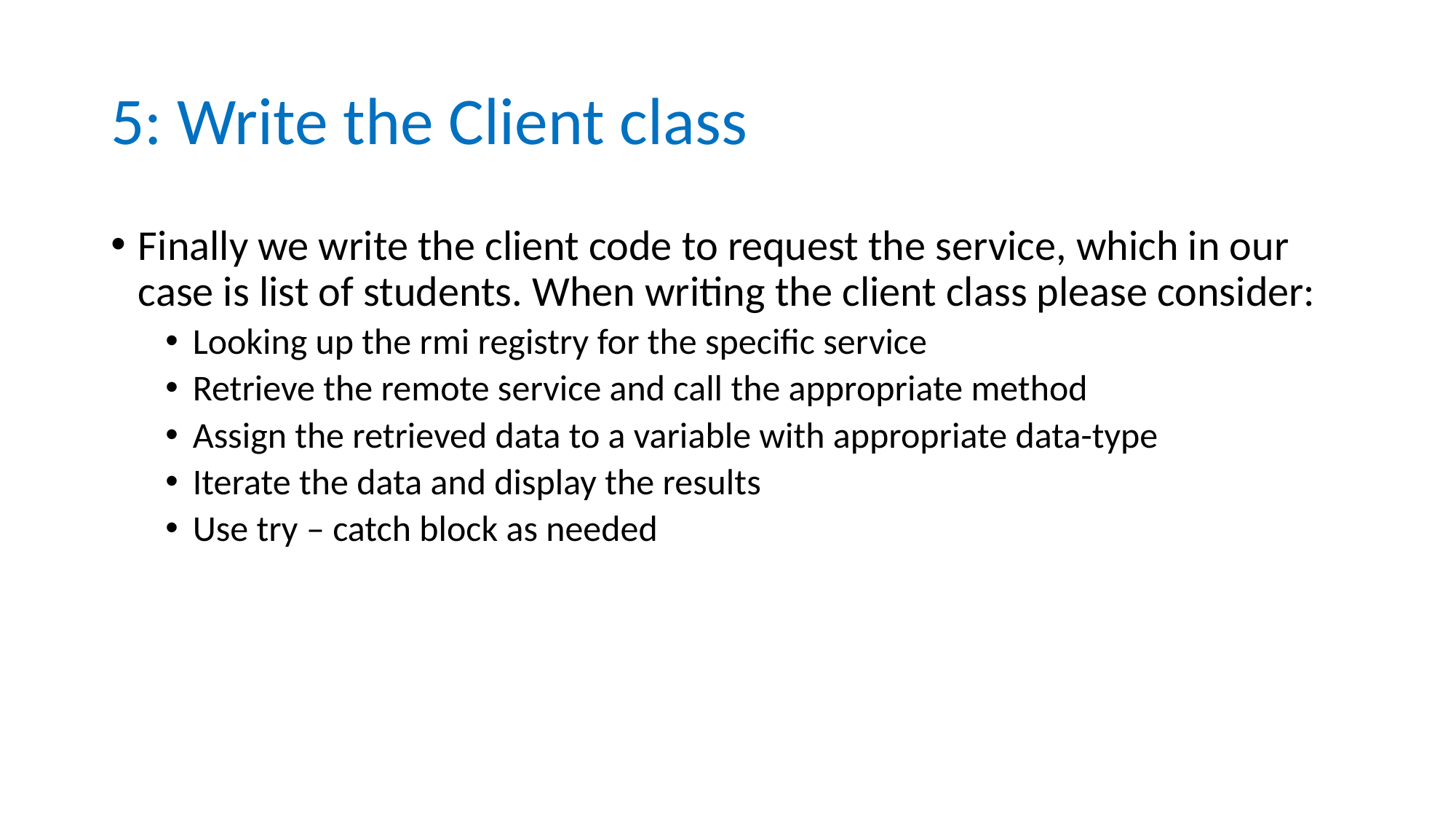

# 5: Write the Client class
Finally we write the client code to request the service, which in our case is list of students. When writing the client class please consider:
Looking up the rmi registry for the specific service
Retrieve the remote service and call the appropriate method
Assign the retrieved data to a variable with appropriate data-type
Iterate the data and display the results
Use try – catch block as needed